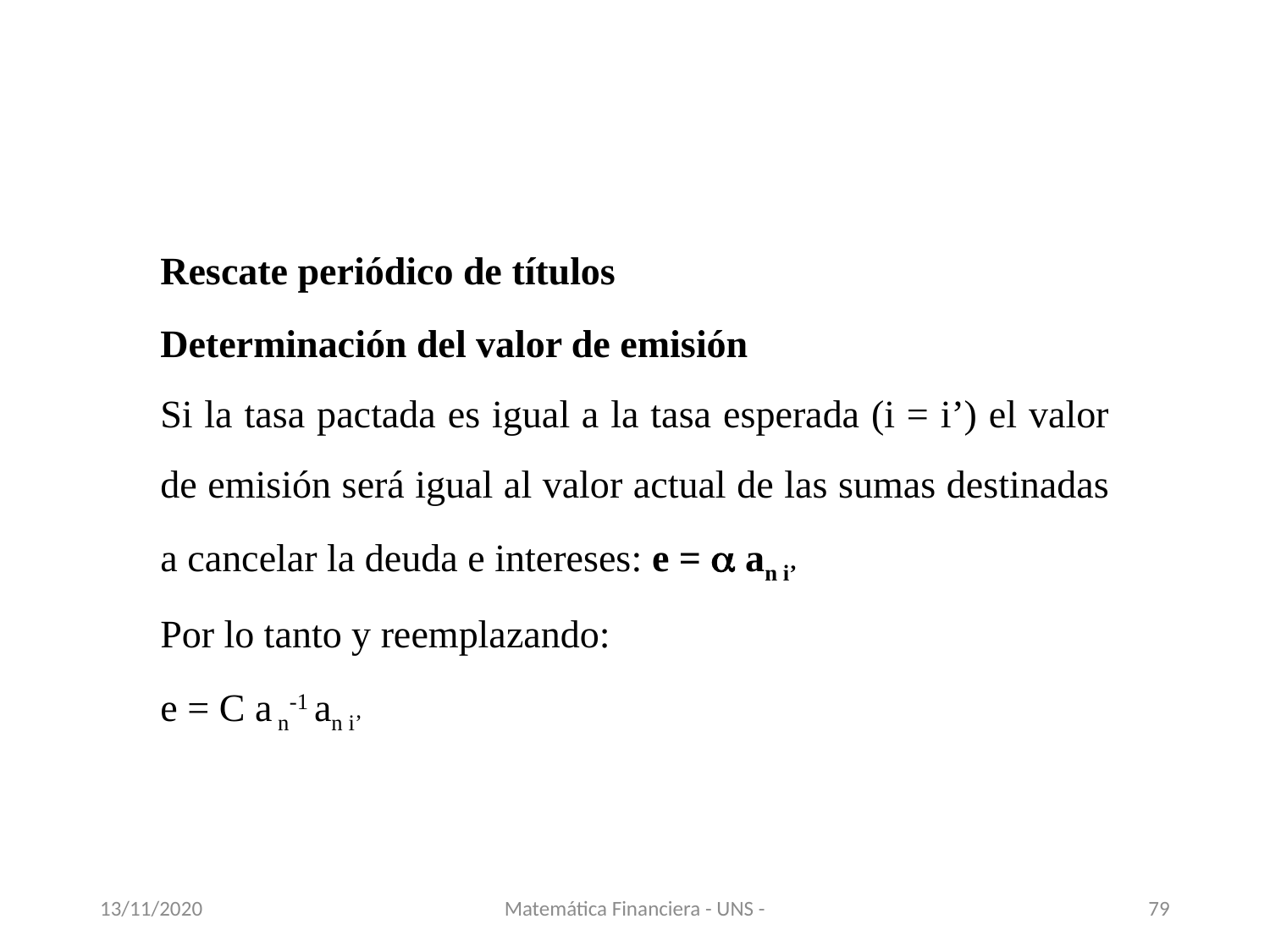

Rescate periódico de títulos
Determinación del valor de emisión
Si la tasa pactada es igual a la tasa esperada (i = i’) el valor de emisión será igual al valor actual de las sumas destinadas a cancelar la deuda e intereses: e = α an i’
Por lo tanto y reemplazando:
e = C a n-1 an i’
13/11/2020
Matemática Financiera - UNS -
79